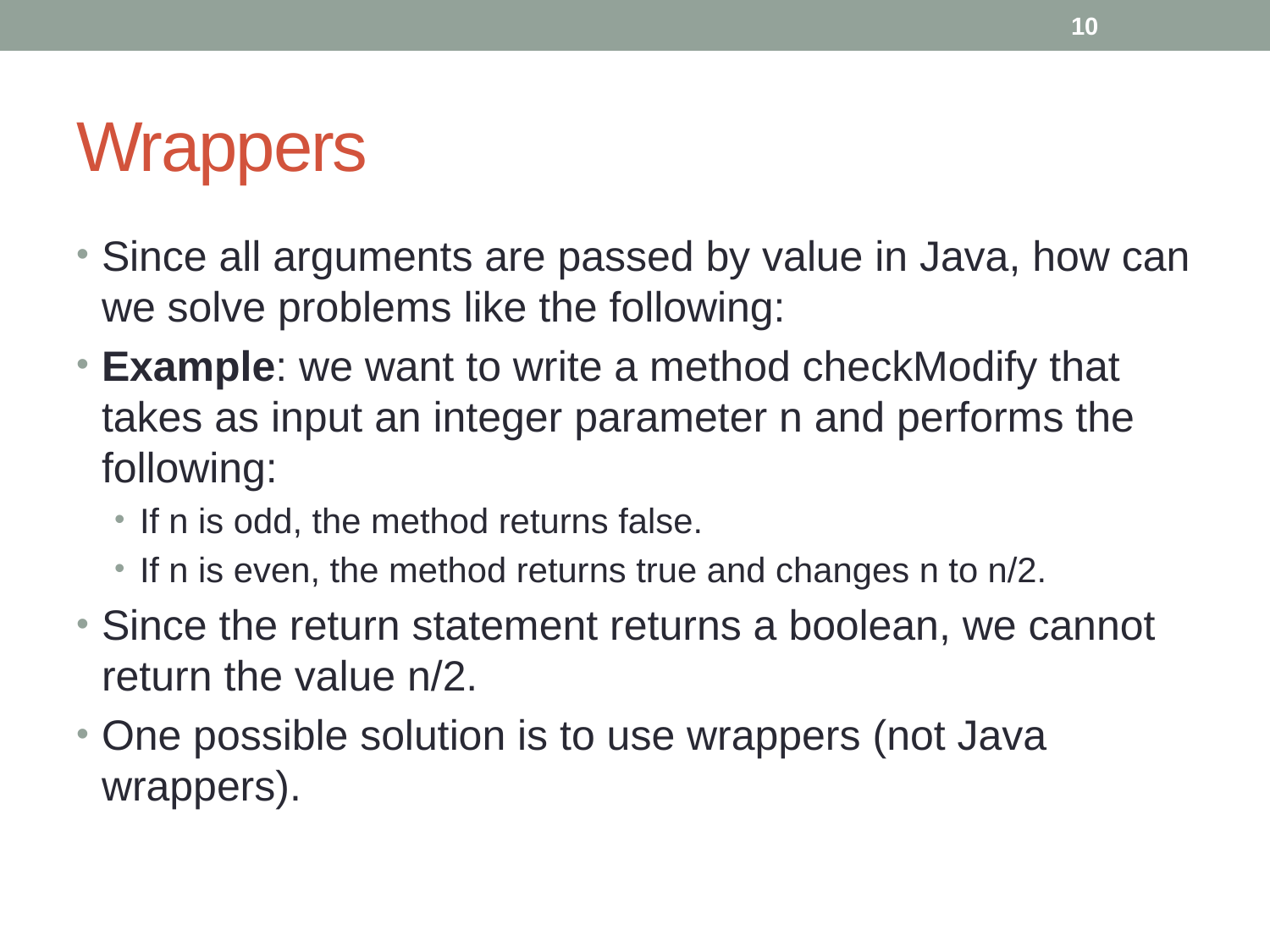

10
# Wrappers
Since all arguments are passed by value in Java, how can we solve problems like the following:
Example: we want to write a method checkModify that takes as input an integer parameter n and performs the following:
If n is odd, the method returns false.
If n is even, the method returns true and changes n to n/2.
Since the return statement returns a boolean, we cannot return the value n/2.
One possible solution is to use wrappers (not Java wrappers).